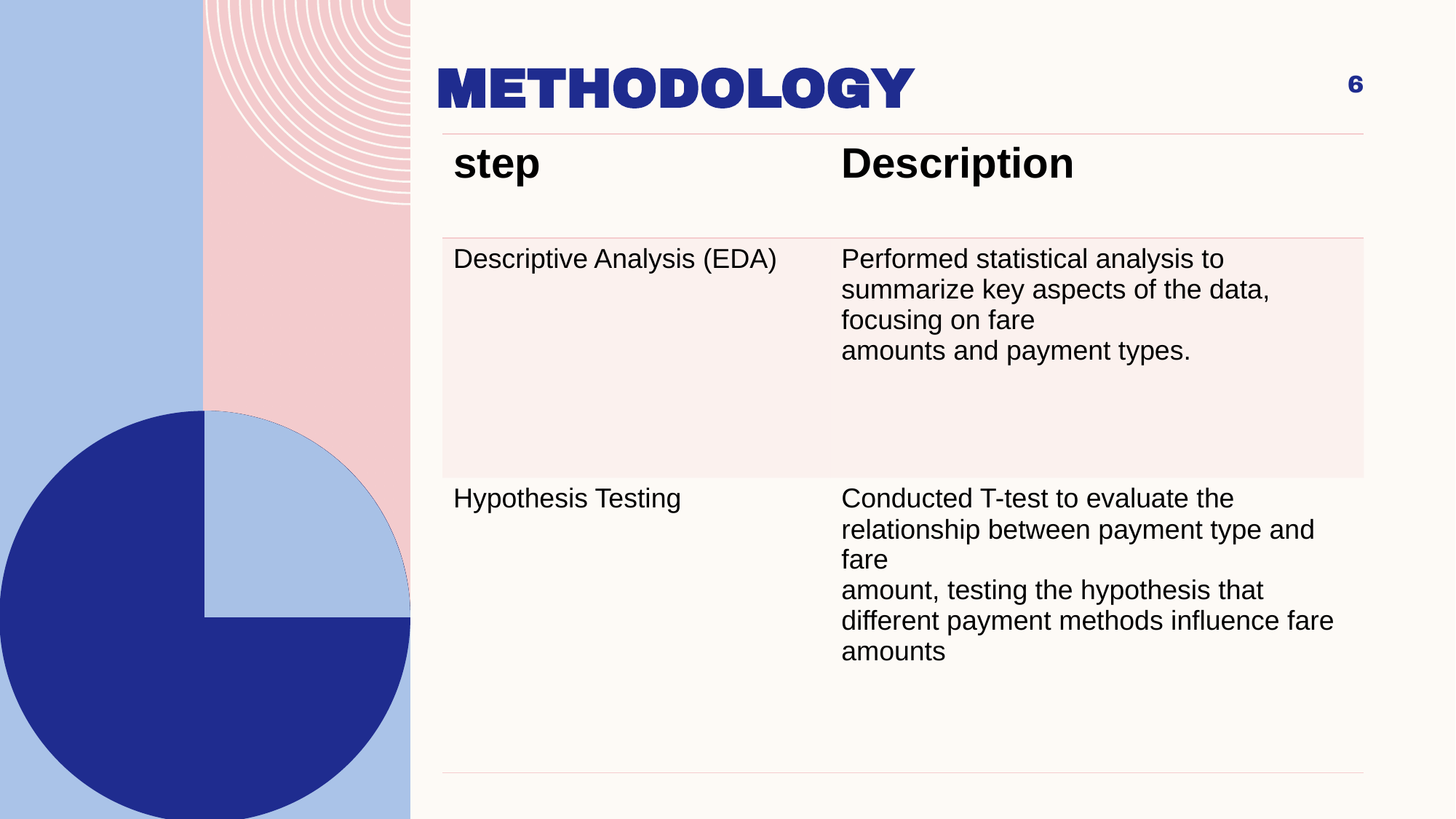

# methodology
6
| step | Description |
| --- | --- |
| Descriptive Analysis (EDA) | Performed statistical analysis to summarize key aspects of the data, focusing on fare amounts and payment types. |
| Hypothesis Testing | Conducted T-test to evaluate the relationship between payment type and fare amount, testing the hypothesis that different payment methods influence fare amounts |